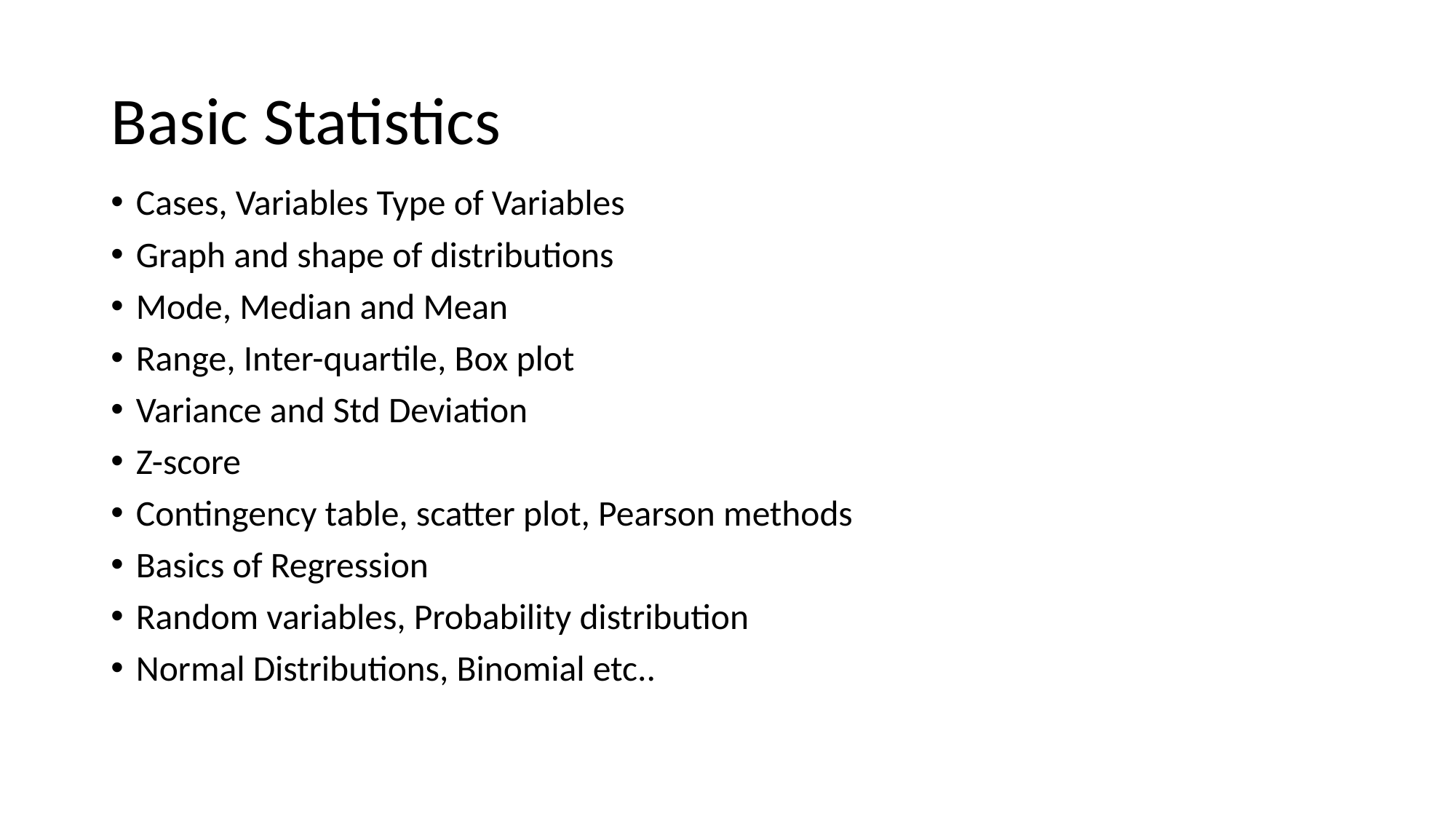

# Basic Statistics
Cases, Variables Type of Variables
Graph and shape of distributions
Mode, Median and Mean
Range, Inter-quartile, Box plot
Variance and Std Deviation
Z-score
Contingency table, scatter plot, Pearson methods
Basics of Regression
Random variables, Probability distribution
Normal Distributions, Binomial etc..